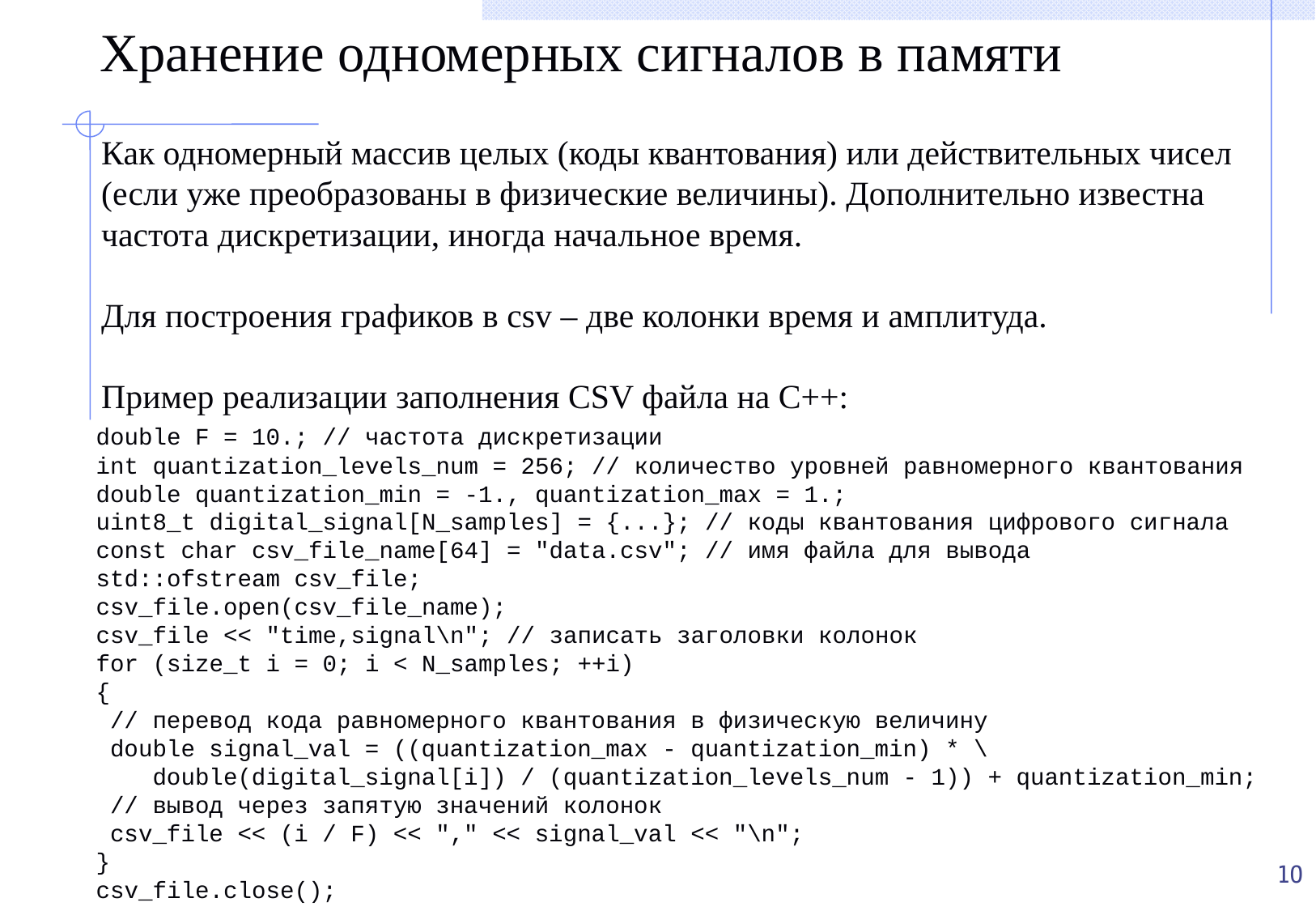

# Хранение одномерных сигналов в памяти
Как одномерный массив целых (коды квантования) или действительных чисел (если уже преобразованы в физические величины). Дополнительно известна частота дискретизации, иногда начальное время.

Для построения графиков в csv – две колонки время и амплитуда.

Пример реализации заполнения CSV файла на С++:
double F = 10.; // частота дискретизации
int quantization_levels_num = 256; // количество уровней равномерного квантования
double quantization_min = -1., quantization_max = 1.;
uint8_t digital_signal[N_samples] = {...}; // коды квантования цифрового сигнала
const char csv_file_name[64] = "data.csv"; // имя файла для вывода
std::ofstream csv_file;
csv_file.open(csv_file_name);
csv_file << "time,signal\n"; // записать заголовки колонок
for (size_t i = 0; i < N_samples; ++i)
{
 // перевод кода равномерного квантования в физическую величину
 double signal_val = ((quantization_max - quantization_min) * \
    double(digital_signal[i]) / (quantization_levels_num - 1)) + quantization_min;
 // вывод через запятую значений колонок
 csv_file << (i / F) << "," << signal_val << "\n";
}
csv_file.close();
10